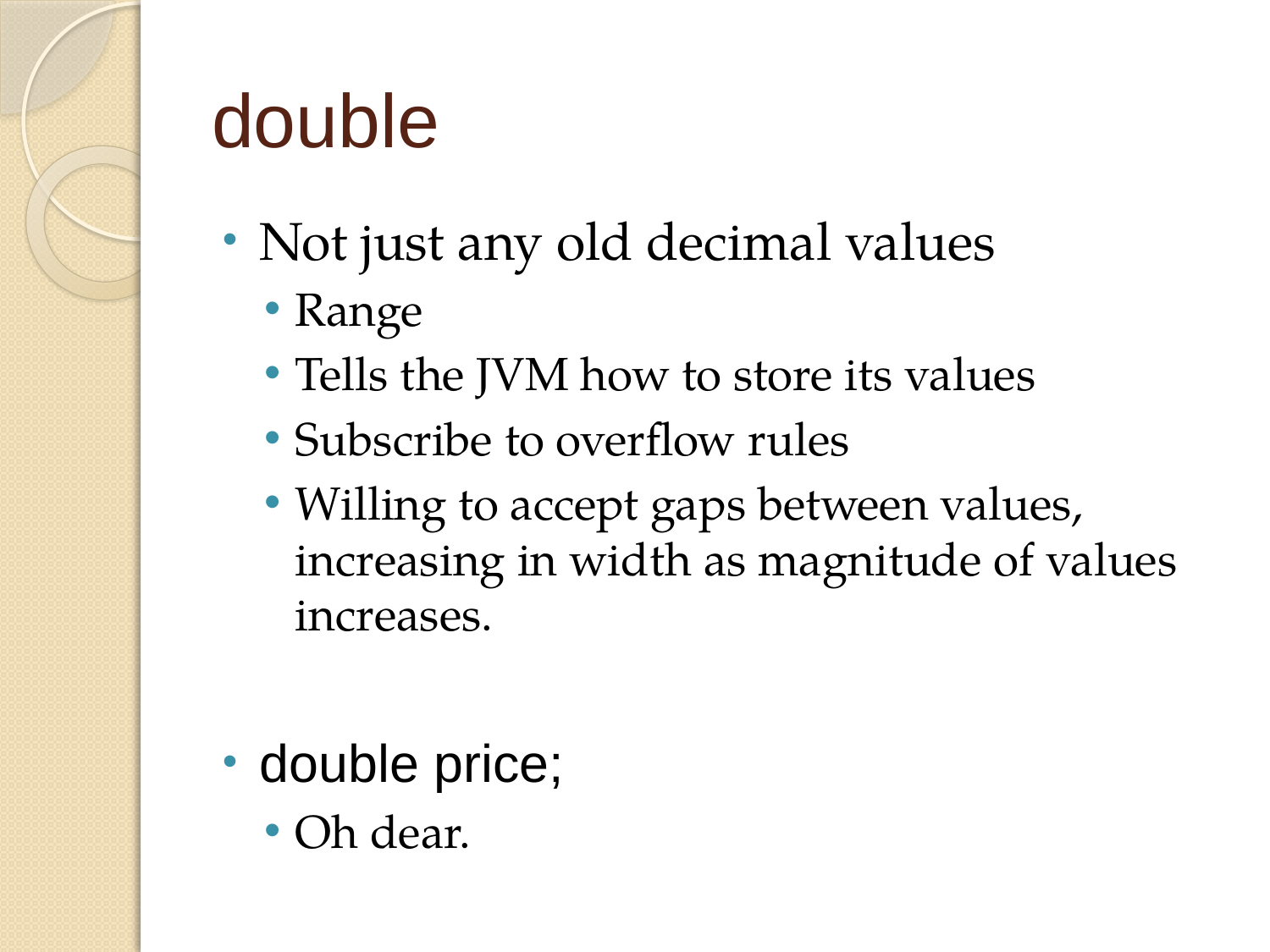

# double
Not just any old decimal values
Range
Tells the JVM how to store its values
Subscribe to overflow rules
Willing to accept gaps between values, increasing in width as magnitude of values increases.

double price;
Oh dear.